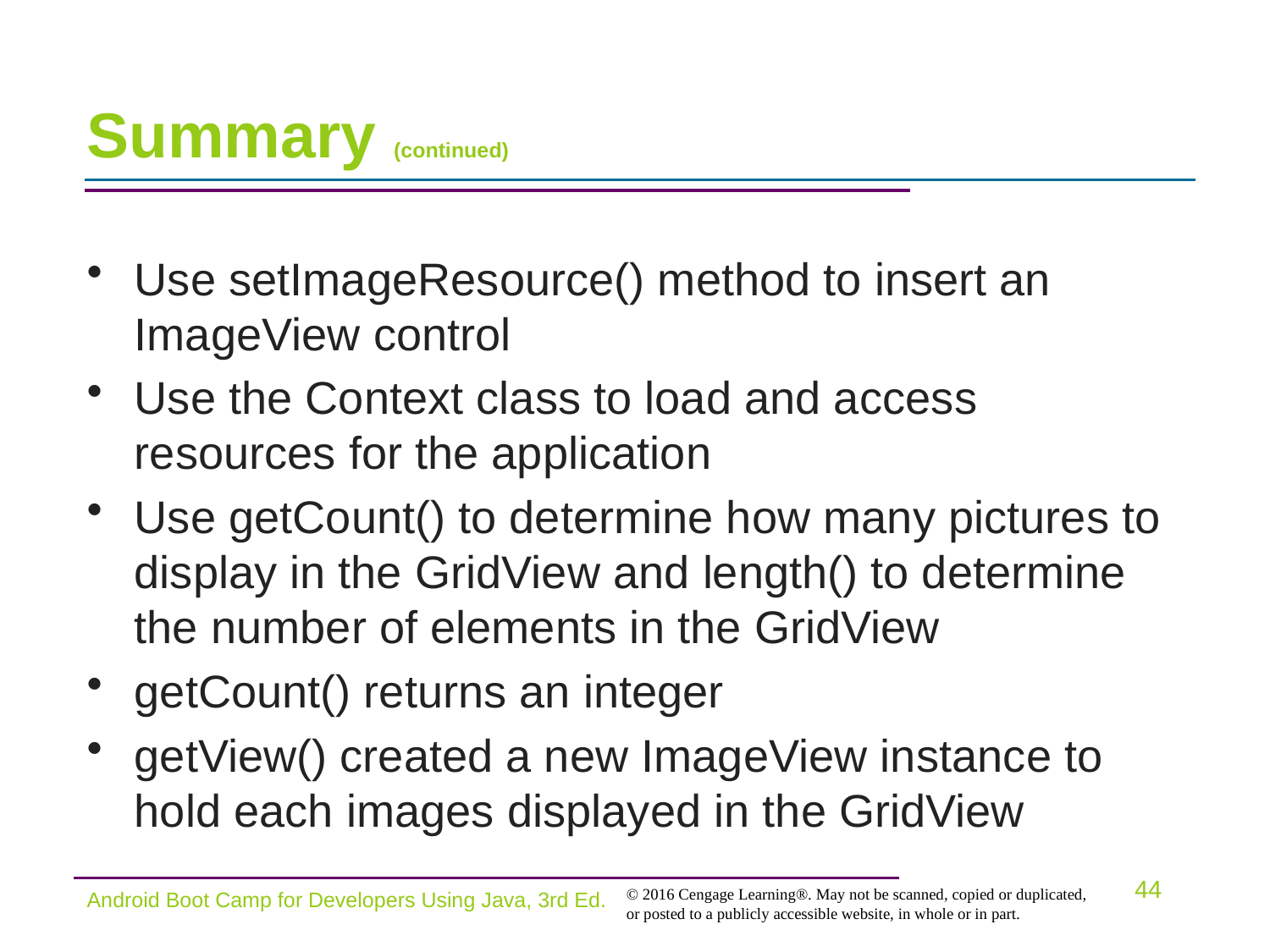

# Summary (continued)
Use setImageResource() method to insert an ImageView control
Use the Context class to load and access resources for the application
Use getCount() to determine how many pictures to display in the GridView and length() to determine the number of elements in the GridView
getCount() returns an integer
getView() created a new ImageView instance to hold each images displayed in the GridView

Android Boot Camp for Developers Using Java, 3rd Ed.
44